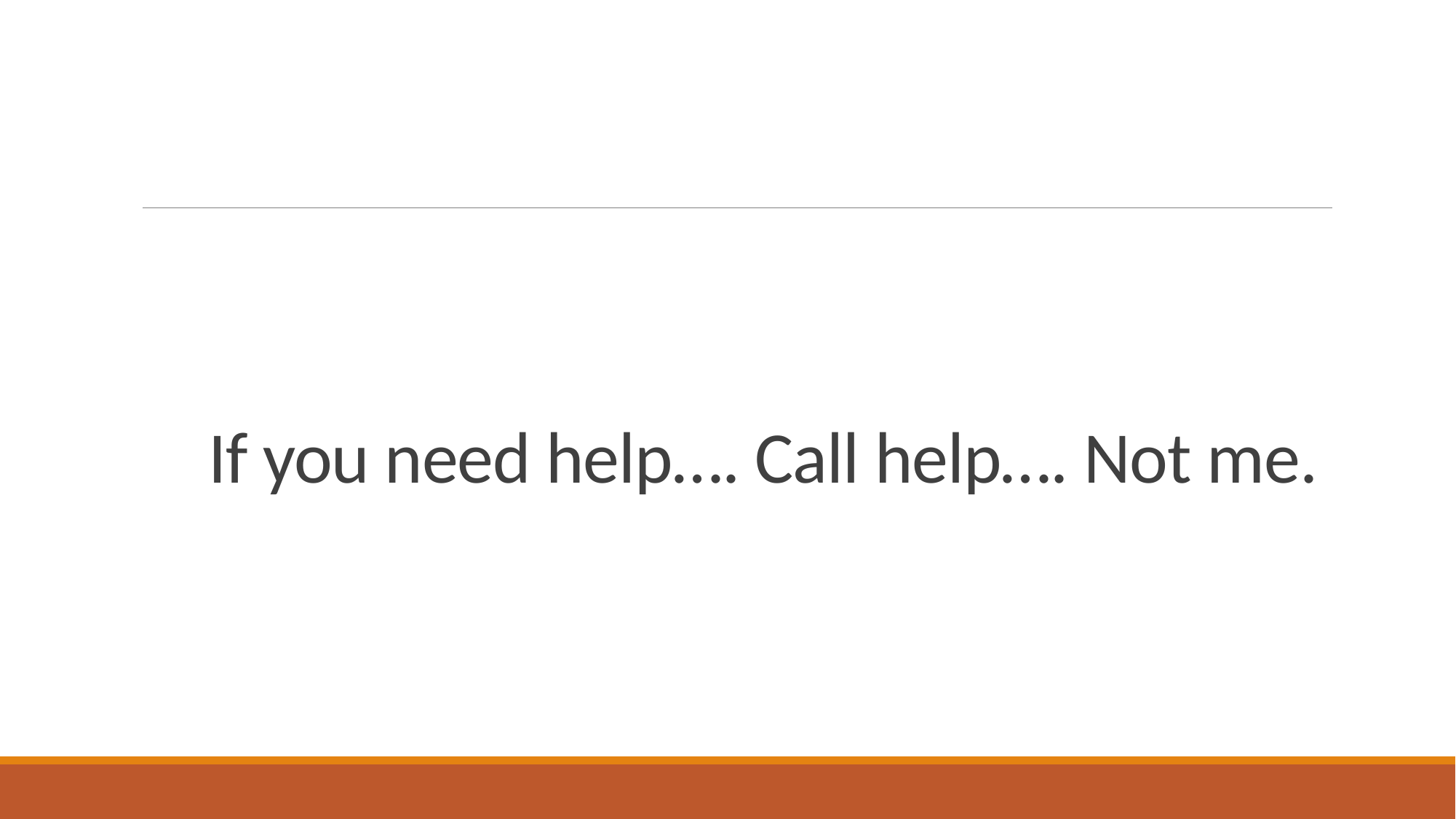

# If you need help…. Call help…. Not me.